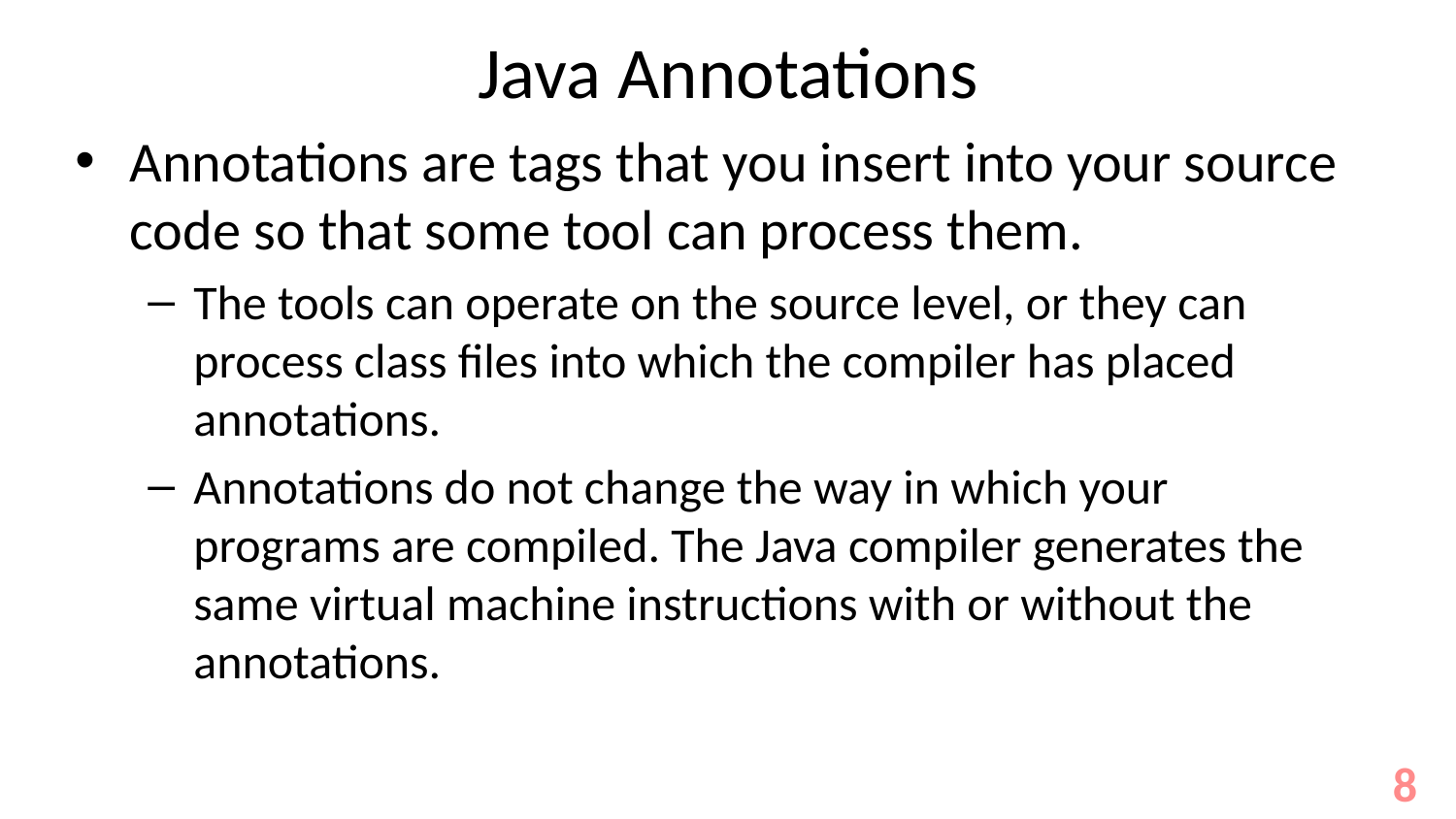

# Java Annotations
Annotations are tags that you insert into your source code so that some tool can process them.
The tools can operate on the source level, or they can process class files into which the compiler has placed annotations.
Annotations do not change the way in which your programs are compiled. The Java compiler generates the same virtual machine instructions with or without the annotations.
8